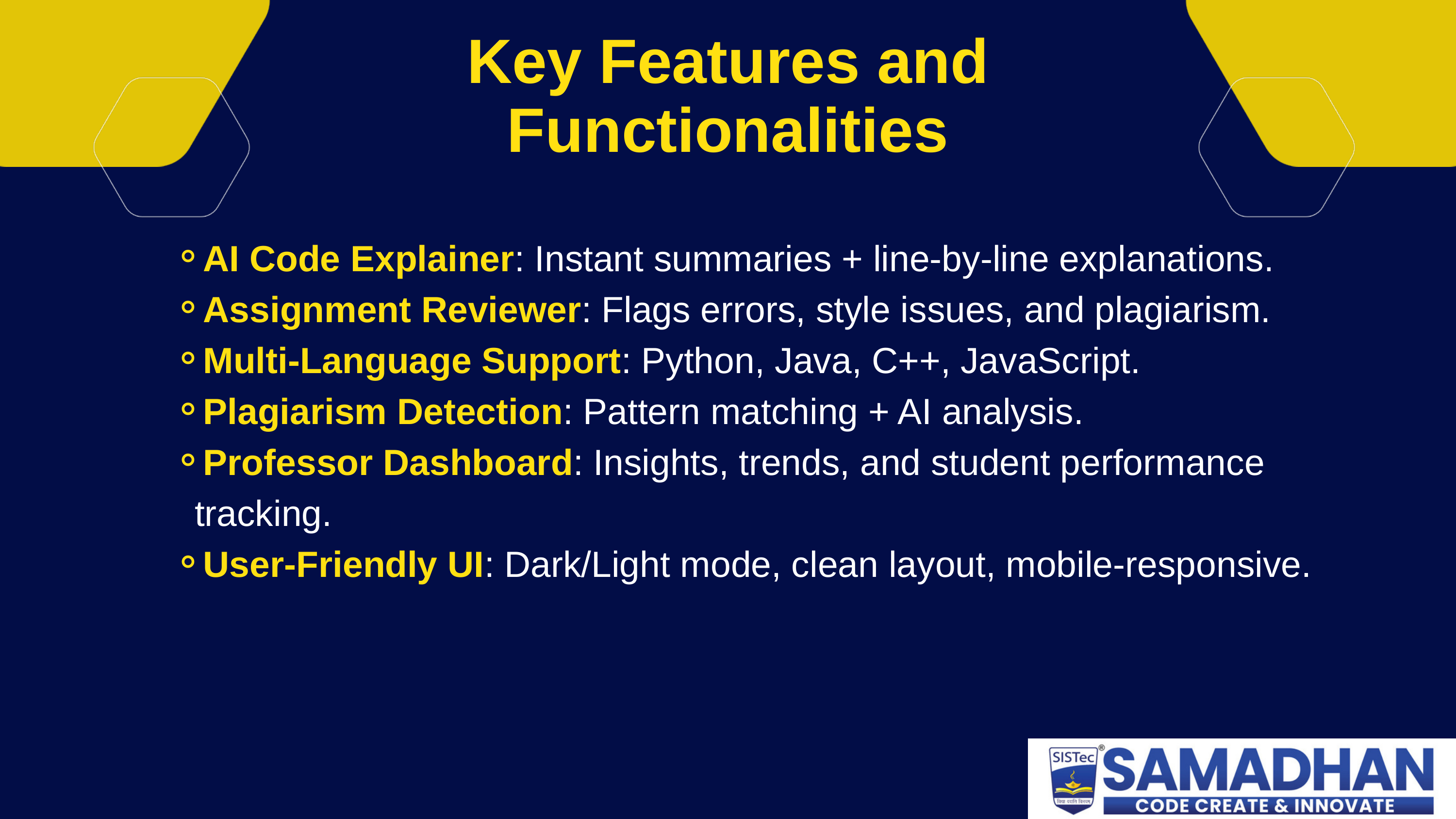

Key Features and Functionalities

AI Code Explainer: Instant summaries + line-by-line explanations.
Assignment Reviewer: Flags errors, style issues, and plagiarism.
Multi-Language Support: Python, Java, C++, JavaScript.
Plagiarism Detection: Pattern matching + AI analysis.
Professor Dashboard: Insights, trends, and student performance tracking.
User-Friendly UI: Dark/Light mode, clean layout, mobile-responsive.